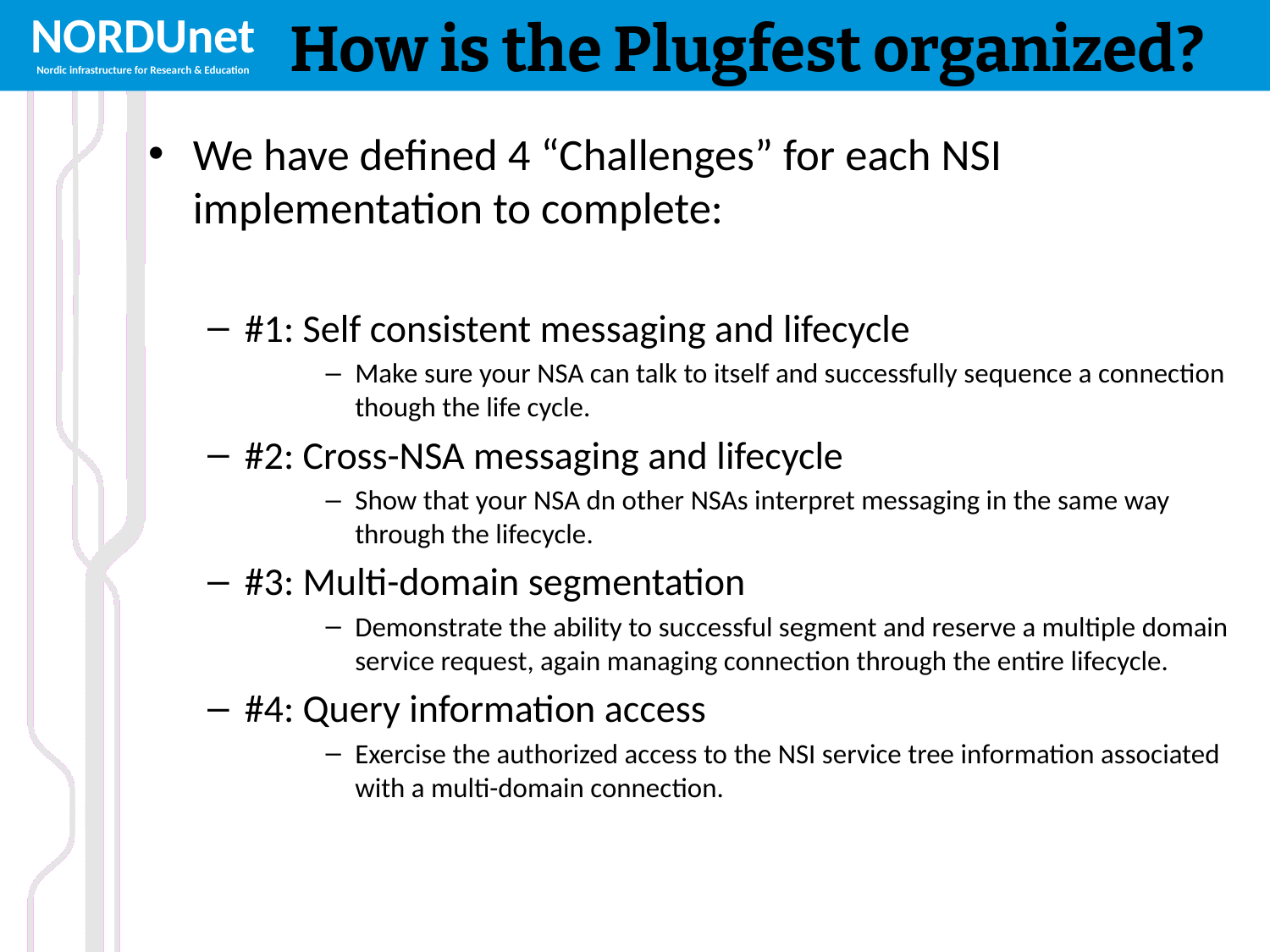

# How is the Plugfest organized?
We have defined 4 “Challenges” for each NSI implementation to complete:

#1: Self consistent messaging and lifecycle
Make sure your NSA can talk to itself and successfully sequence a connection though the life cycle.
#2: Cross-NSA messaging and lifecycle
Show that your NSA dn other NSAs interpret messaging in the same way through the lifecycle.
#3: Multi-domain segmentation
Demonstrate the ability to successful segment and reserve a multiple domain service request, again managing connection through the entire lifecycle.
#4: Query information access
Exercise the authorized access to the NSI service tree information associated with a multi-domain connection.